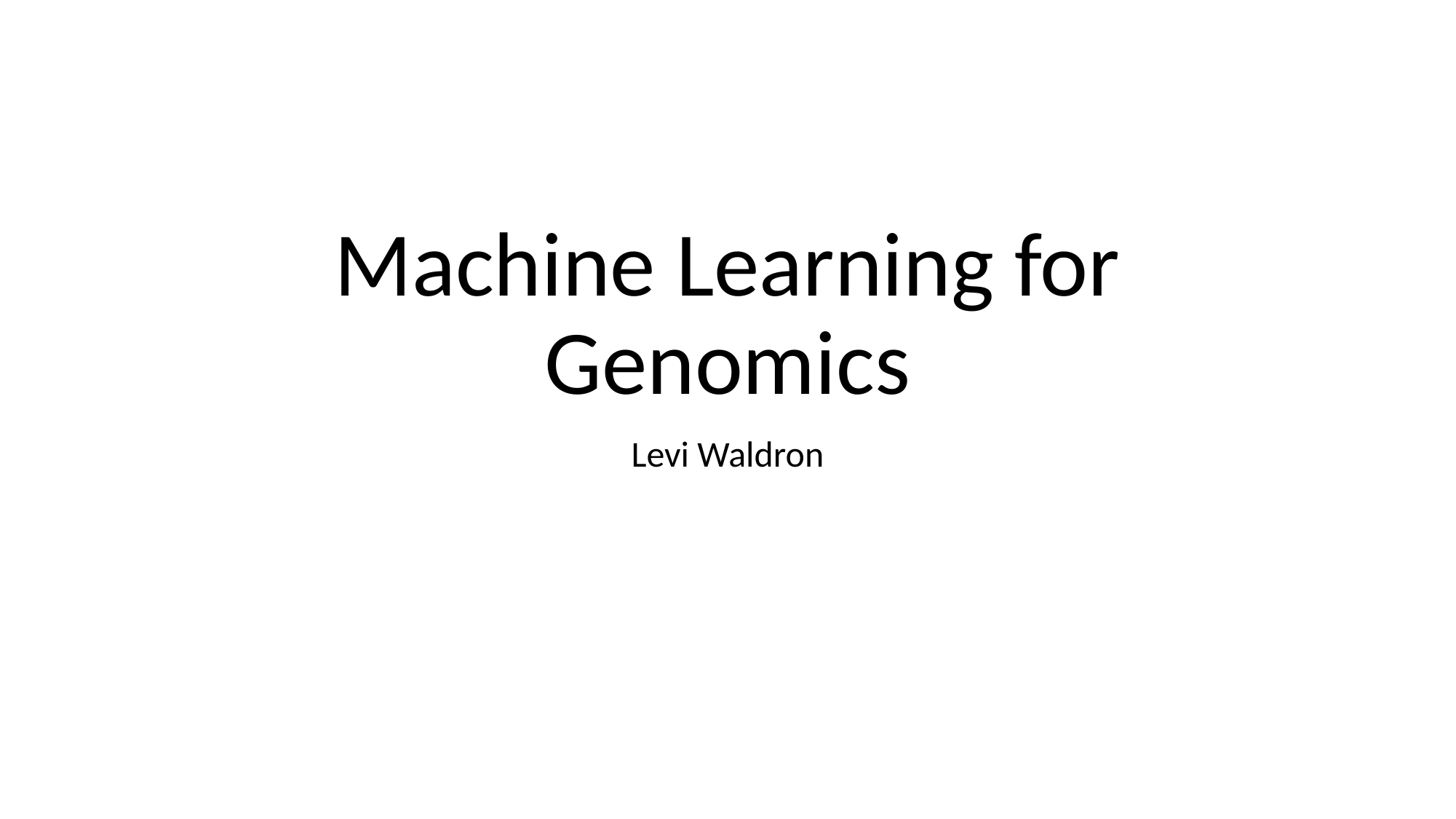

# Machine Learning for Genomics
Levi Waldron